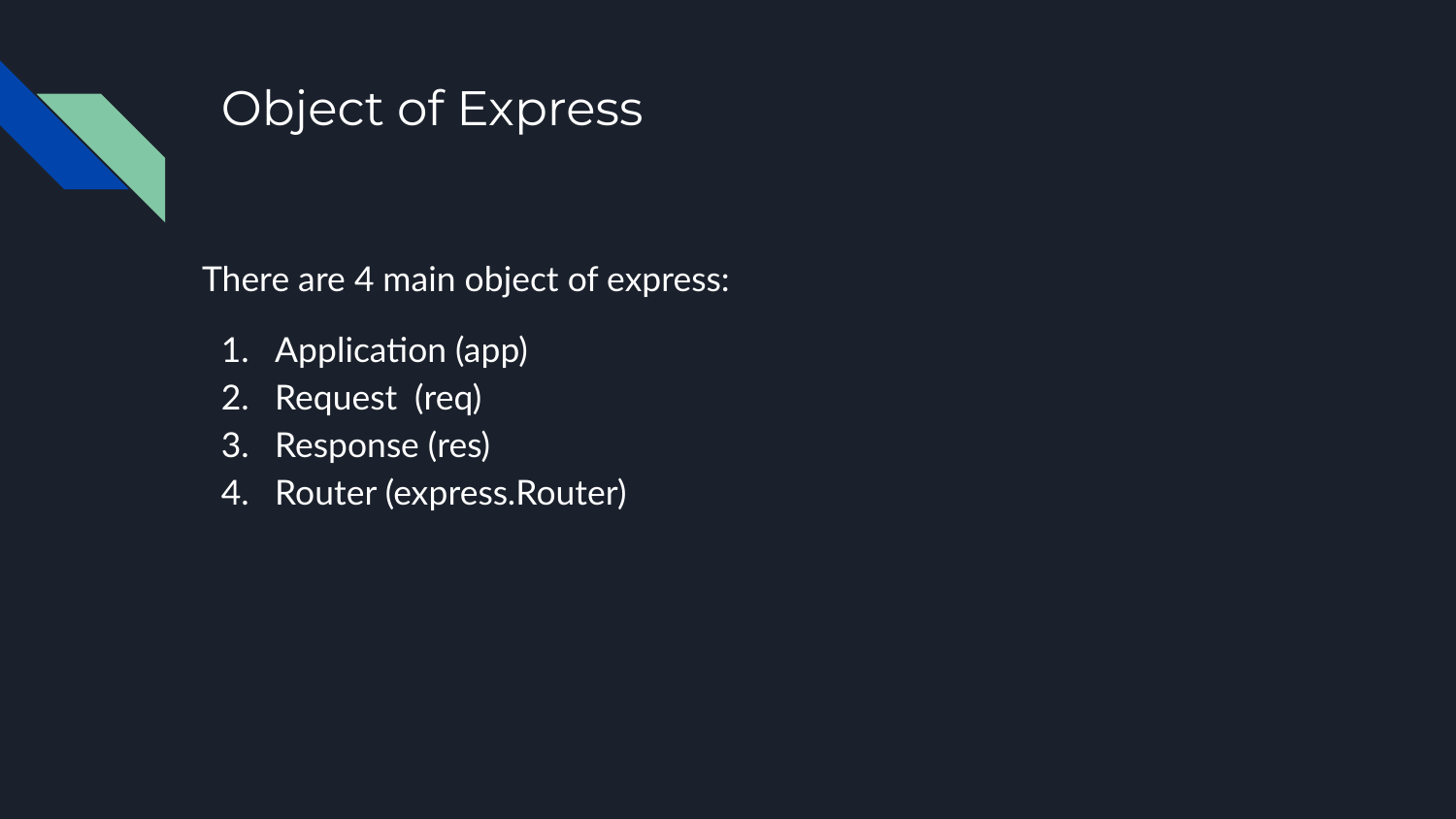

# Object of Express
There are 4 main object of express:
Application (app)
Request  (req)
Response (res)
Router (express.Router)